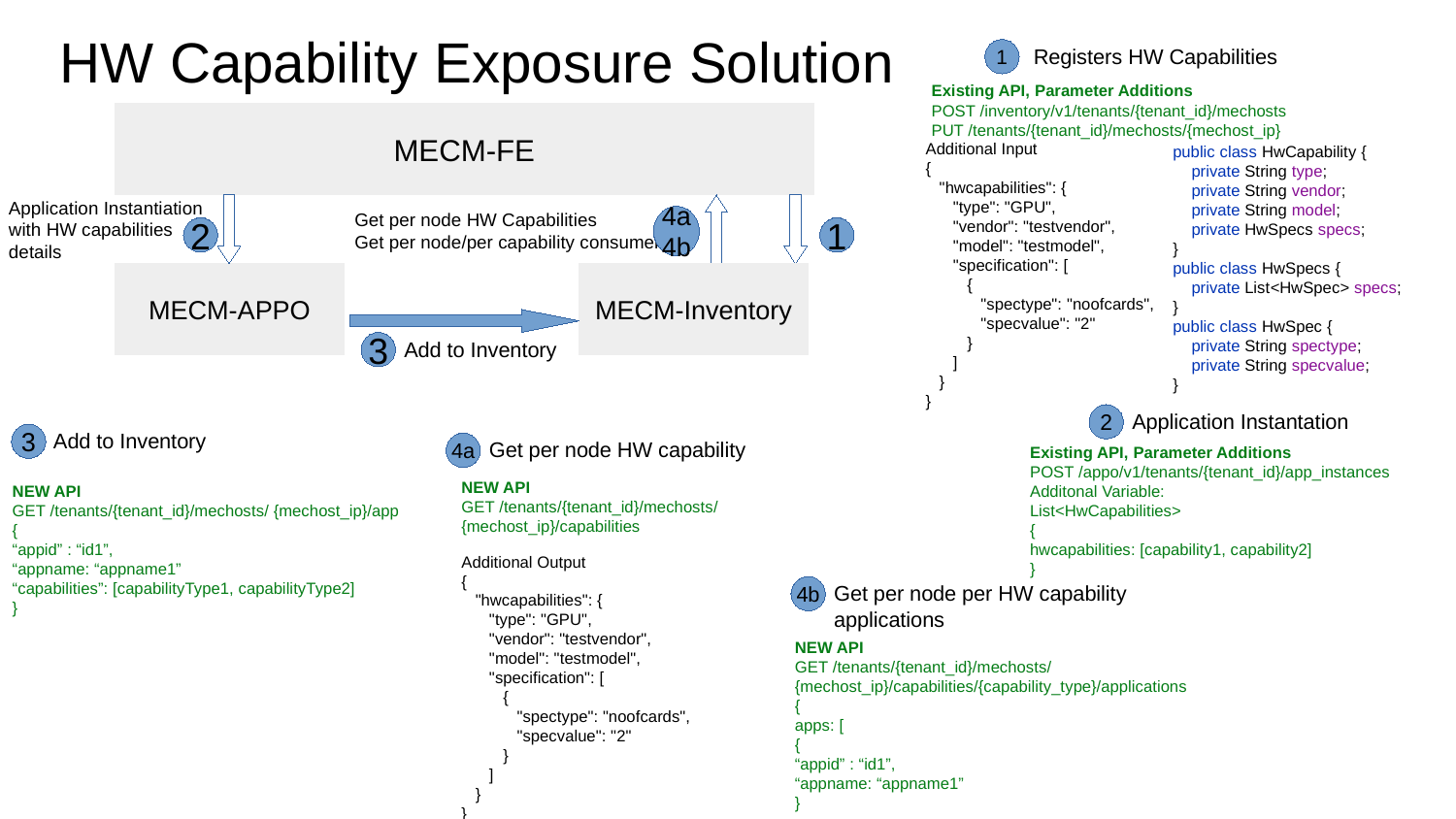

HW Capability Exposure Solution
Registers HW Capabilities
1
Existing API, Parameter Additions
POST /inventory/v1/tenants/{tenant_id}/mechosts
PUT /tenants/{tenant_id}/mechosts/{mechost_ip}
MECM-FE
Additional Input
{
   "hwcapabilities": {
      "type": "GPU",
      "vendor": "testvendor",
      "model": "testmodel",
      "specification": [
         {
            "spectype": "noofcards",
            "specvalue": "2"
         }
      ]
   }
}
public class HwCapability {
    private String type;
    private String vendor;
    private String model;
    private HwSpecs specs;
}
public class HwSpecs {
    private List<HwSpec> specs;
}
public class HwSpec {
    private String spectype;
    private String specvalue;
}
Application Instantiation
with HW capabilities details

Get per node HW Capabilities
Get per node/per capability consumers
4a
4b
2
1
MECM-APPO
MECM-Inventory

Add to Inventory
3
Application Instantation
2
Add to Inventory
3
Get per node HW capability
4a
Existing API, Parameter Additions
POST /appo/v1/tenants/{tenant_id}/app_instances
Additonal Variable:
List<HwCapabilities>
{
hwcapabilities: [capability1, capability2]
}
NEW API
GET /tenants/{tenant_id}/mechosts/ {mechost_ip}/capabilities
NEW API
GET /tenants/{tenant_id}/mechosts/ {mechost_ip}/app
{
“appid” : “id1”,
“appname: “appname1”
“capabilities”: [capabilityType1, capabilityType2]
}
Additional Output
{
   "hwcapabilities": {
      "type": "GPU",
      "vendor": "testvendor",
      "model": "testmodel",
      "specification": [
         {
            "spectype": "noofcards",
            "specvalue": "2"
         }
      ]
   }
}
Get per node per HW capability applications
4b
NEW API
GET /tenants/{tenant_id}/mechosts/ {mechost_ip}/capabilities/{capability_type}/applications
{
apps: [
{
“appid” : “id1”,
“appname: “appname1”
}